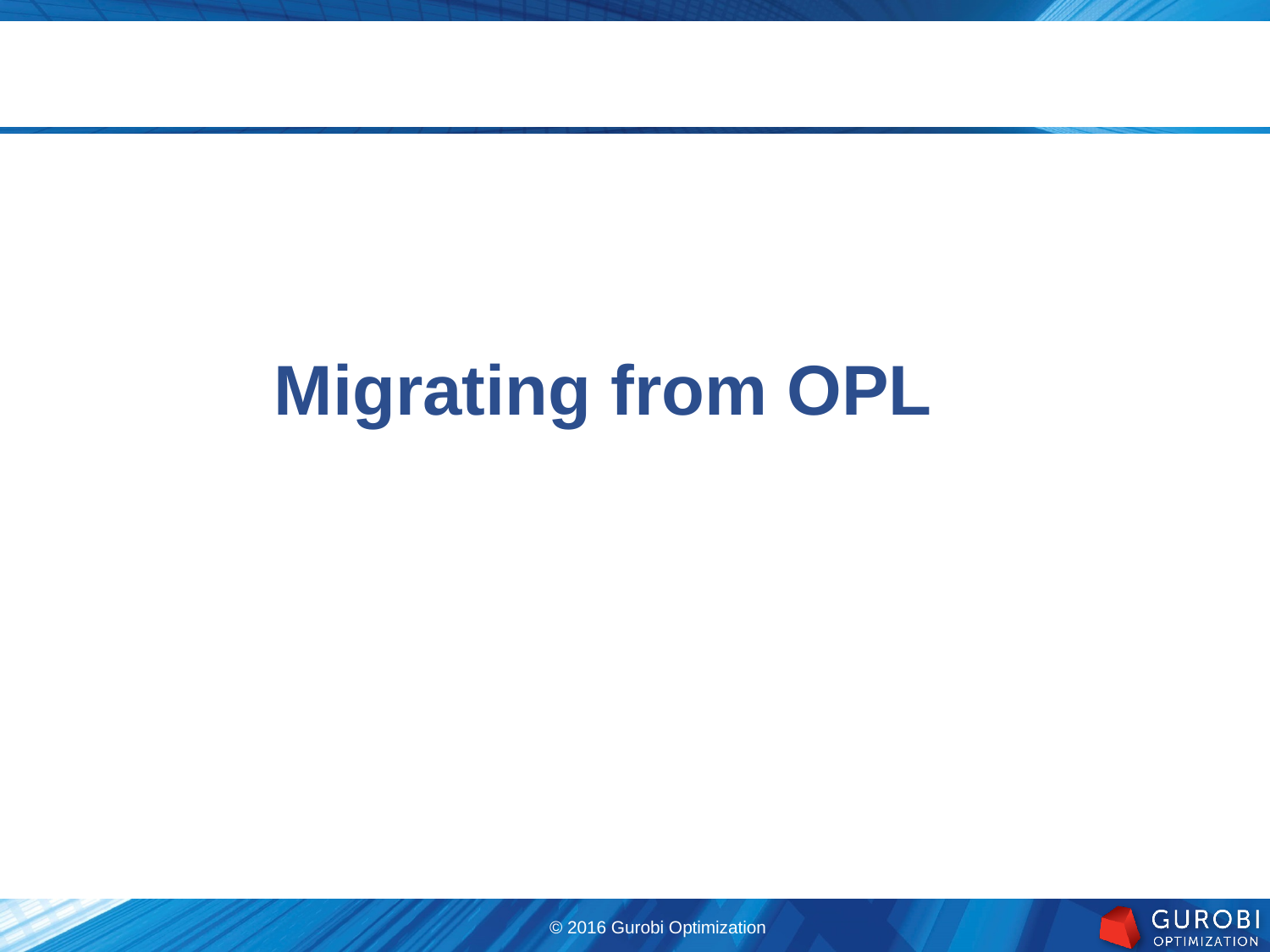

Migrating from OPL
© 2016 Gurobi Optimization